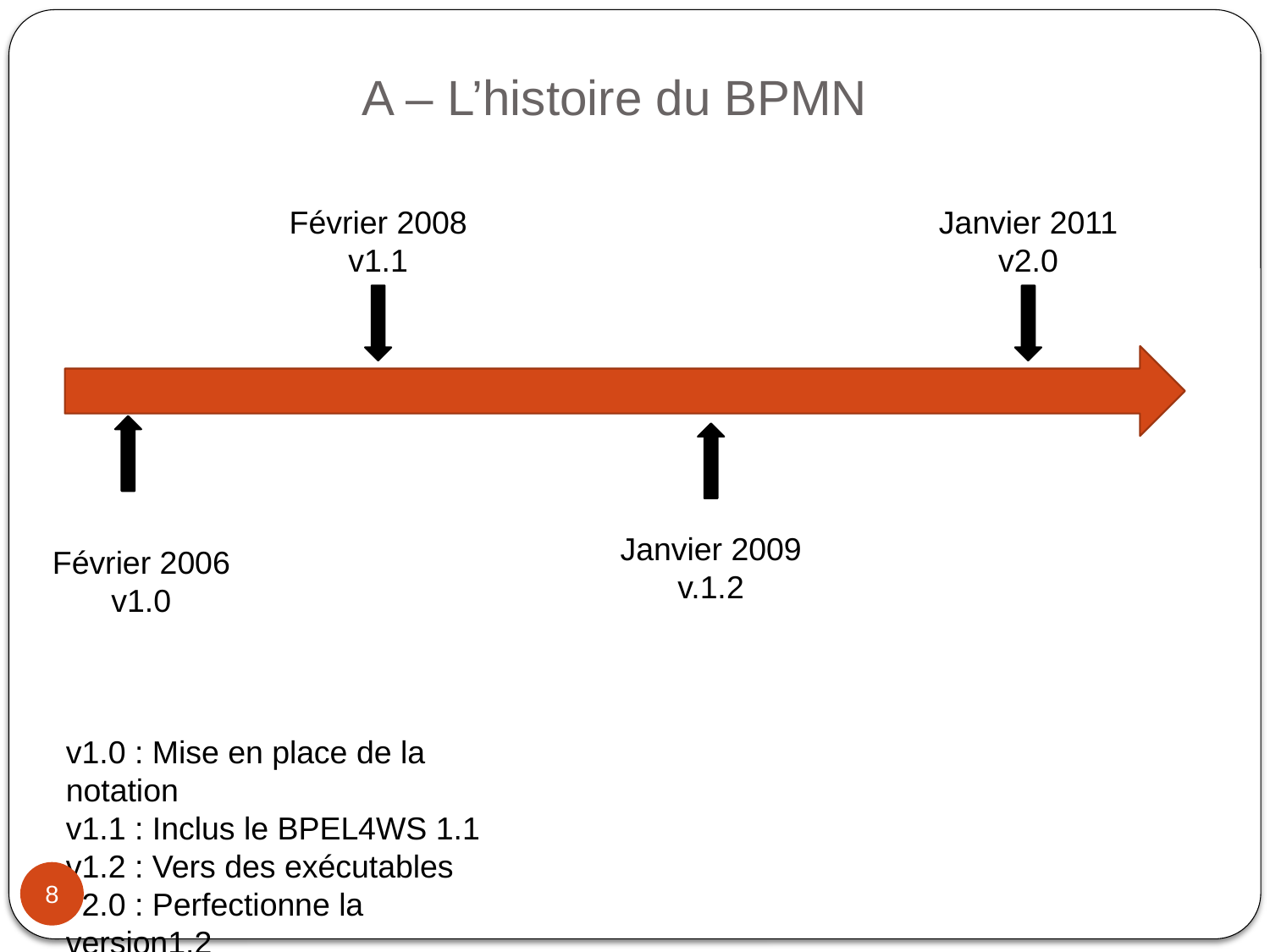

# A – L’histoire du BPMN
Février 2008
v1.1
Janvier 2011
v2.0

Janvier 2009
v.1.2
Février 2006
v1.0
v1.0 : Mise en place de la notation
v1.1 : Inclus le BPEL4WS 1.1
v1.2 : Vers des exécutables
v2.0 : Perfectionne la version1.2
8